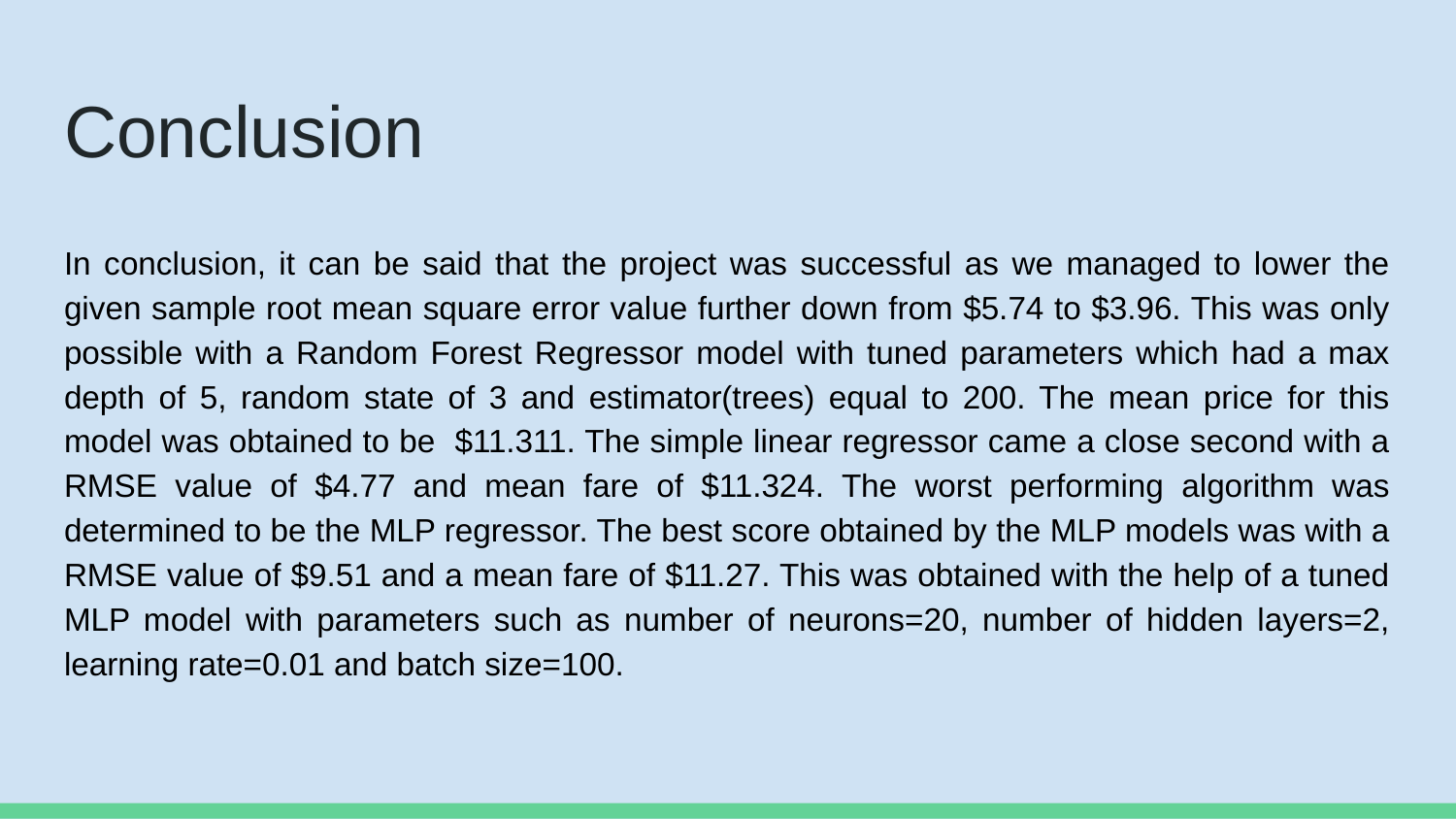

# Conclusion
In conclusion, it can be said that the project was successful as we managed to lower the given sample root mean square error value further down from $5.74 to $3.96. This was only possible with a Random Forest Regressor model with tuned parameters which had a max depth of 5, random state of 3 and estimator(trees) equal to 200. The mean price for this model was obtained to be  $11.311. The simple linear regressor came a close second with a RMSE value of $4.77 and mean fare of $11.324. The worst performing algorithm was determined to be the MLP regressor. The best score obtained by the MLP models was with a RMSE value of $9.51 and a mean fare of $11.27. This was obtained with the help of a tuned MLP model with parameters such as number of neurons=20, number of hidden layers=2, learning rate=0.01 and batch size=100.